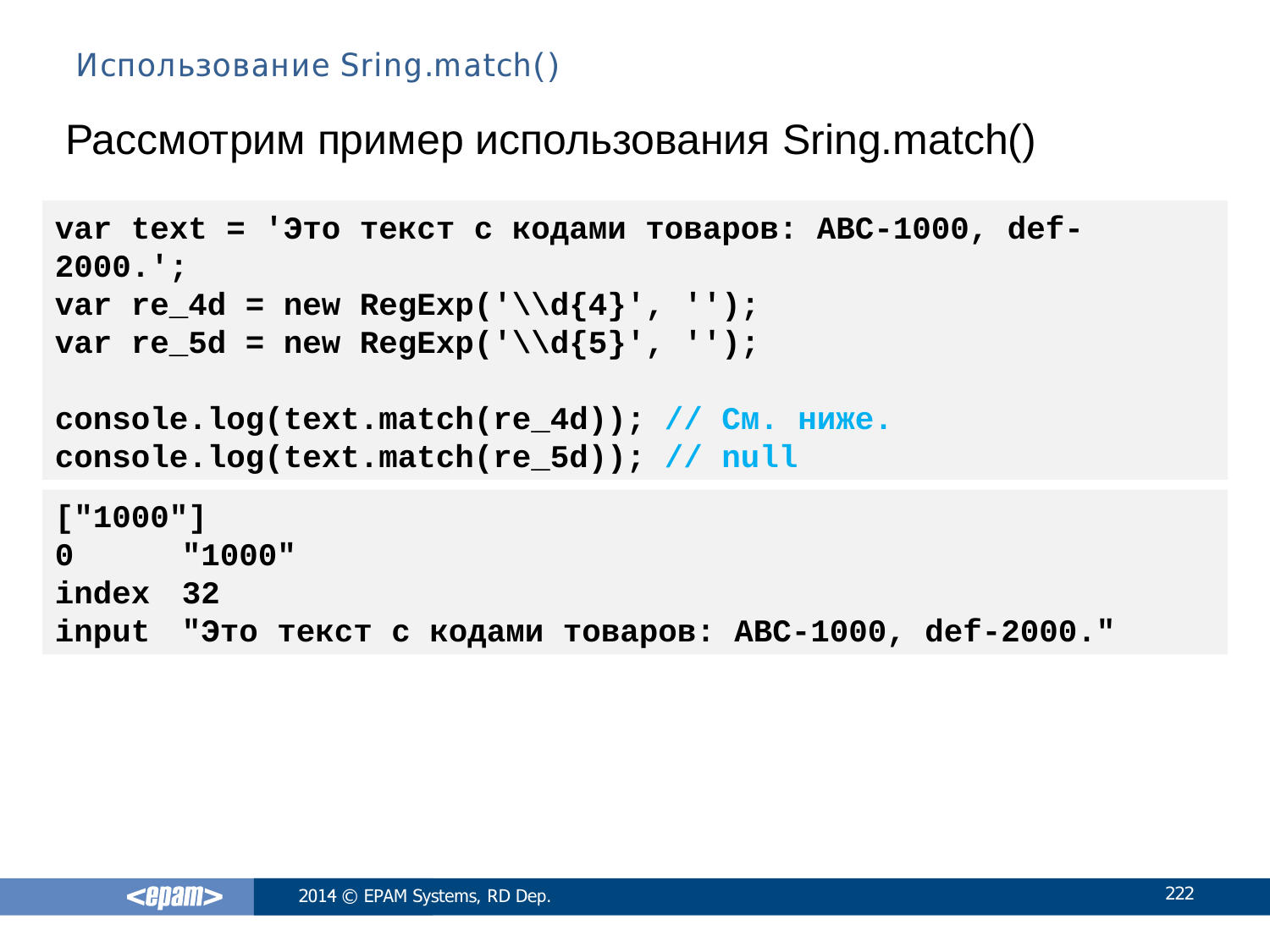

# Использование Sring.match()
Рассмотрим пример использования Sring.match()
var text = 'Это текст с кодами товаров: ABC-1000, def-2000.';
var re_4d = new RegExp('\\d{4}', '');
var re_5d = new RegExp('\\d{5}', '');

console.log(text.match(re_4d)); // См. ниже.
console.log(text.match(re_5d)); // null
["1000"]
0	"1000"
index 	32
input 	"Это текст с кодами товаров: ABC-1000, def-2000."
222
2014 © EPAM Systems, RD Dep.